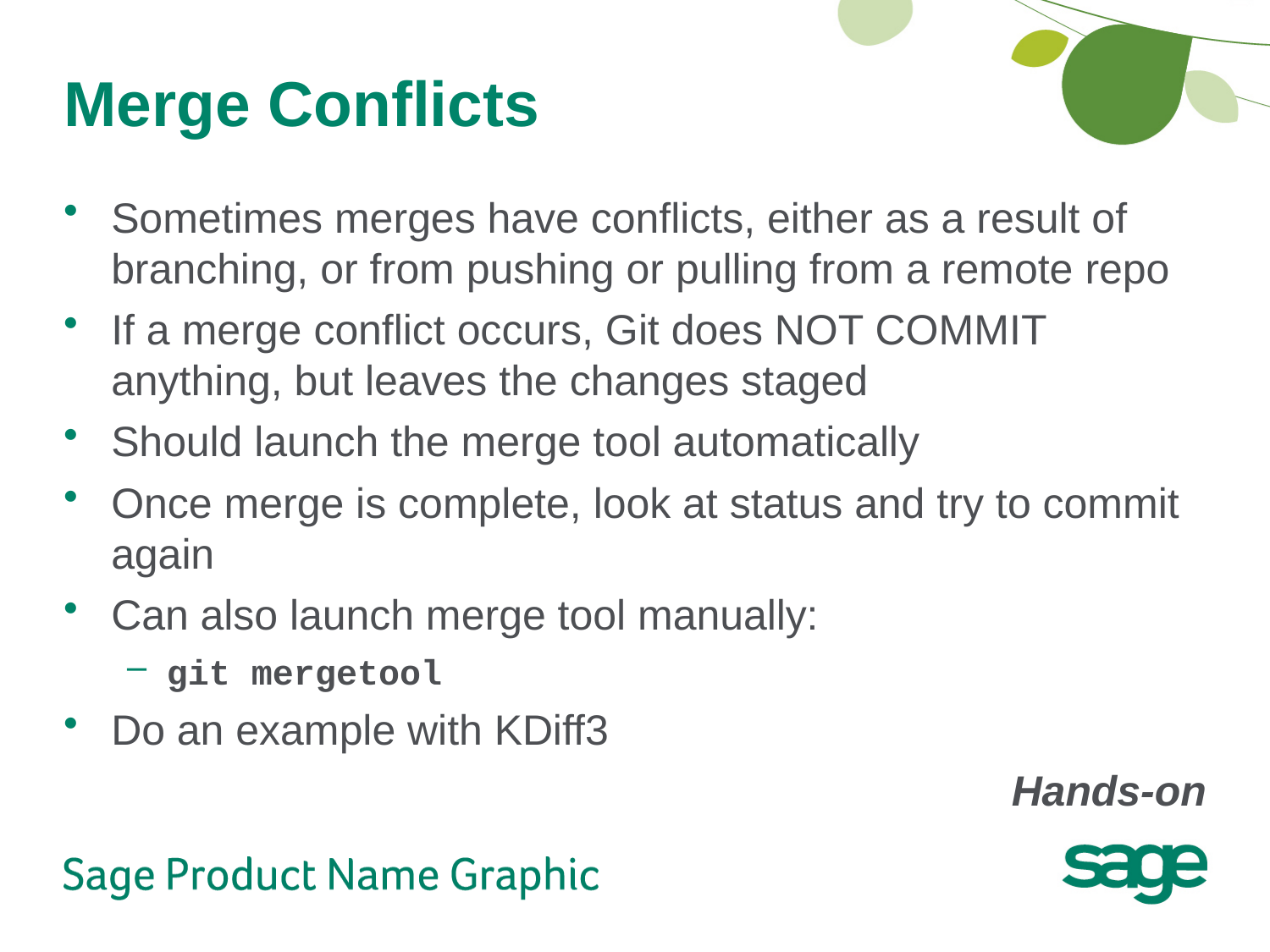

# Merge Conflicts
Sometimes merges have conflicts, either as a result of branching, or from pushing or pulling from a remote repo
If a merge conflict occurs, Git does NOT COMMIT anything, but leaves the changes staged
Should launch the merge tool automatically
Once merge is complete, look at status and try to commit again
Can also launch merge tool manually:
git mergetool
Do an example with KDiff3
Hands-on